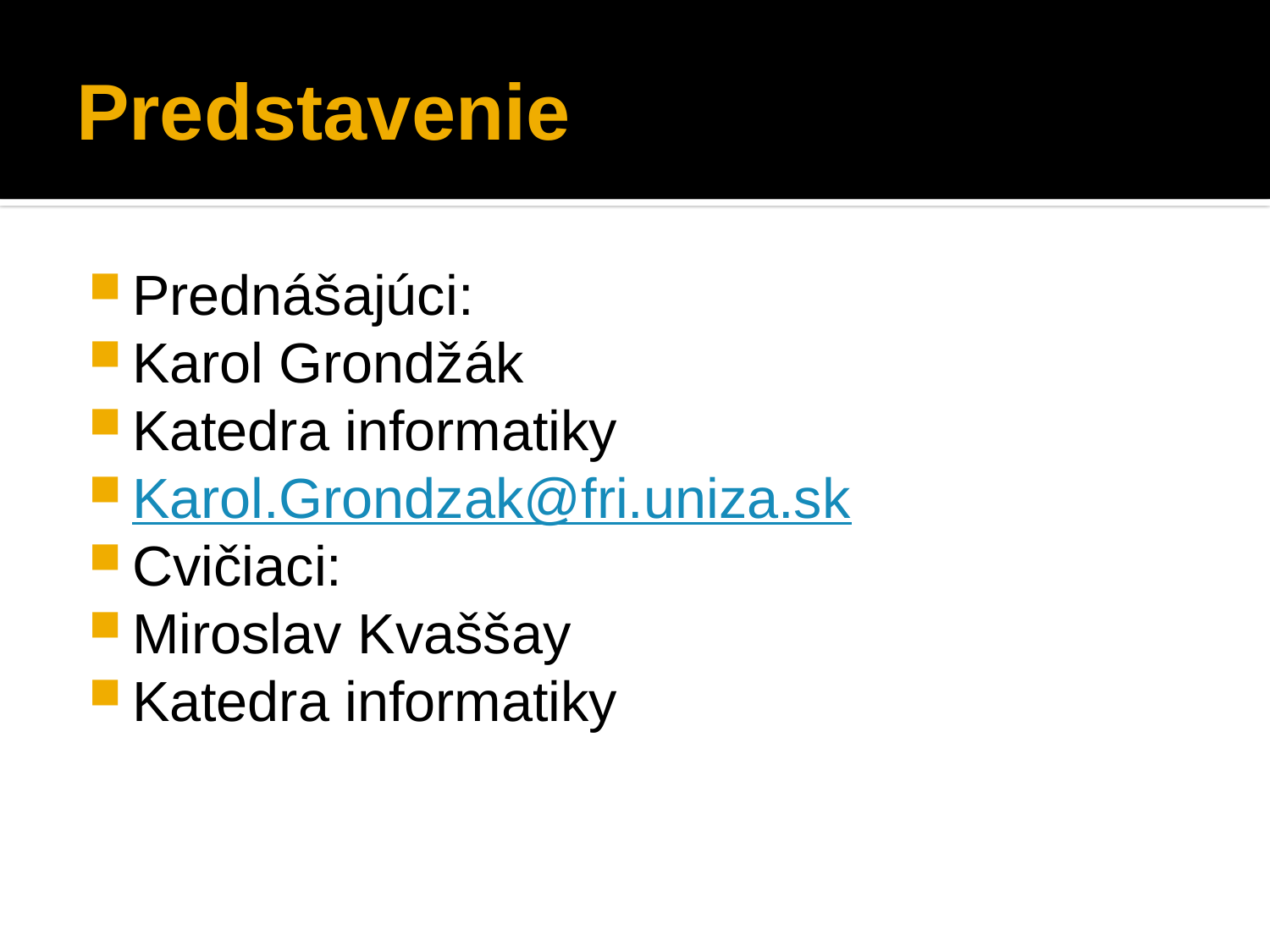

# Predstavenie
Prednášajúci:
Karol Grondžák
Katedra informatiky
Karol.Grondzak@fri.uniza.sk
Cvičiaci:
Miroslav Kvaššay
Katedra informatiky